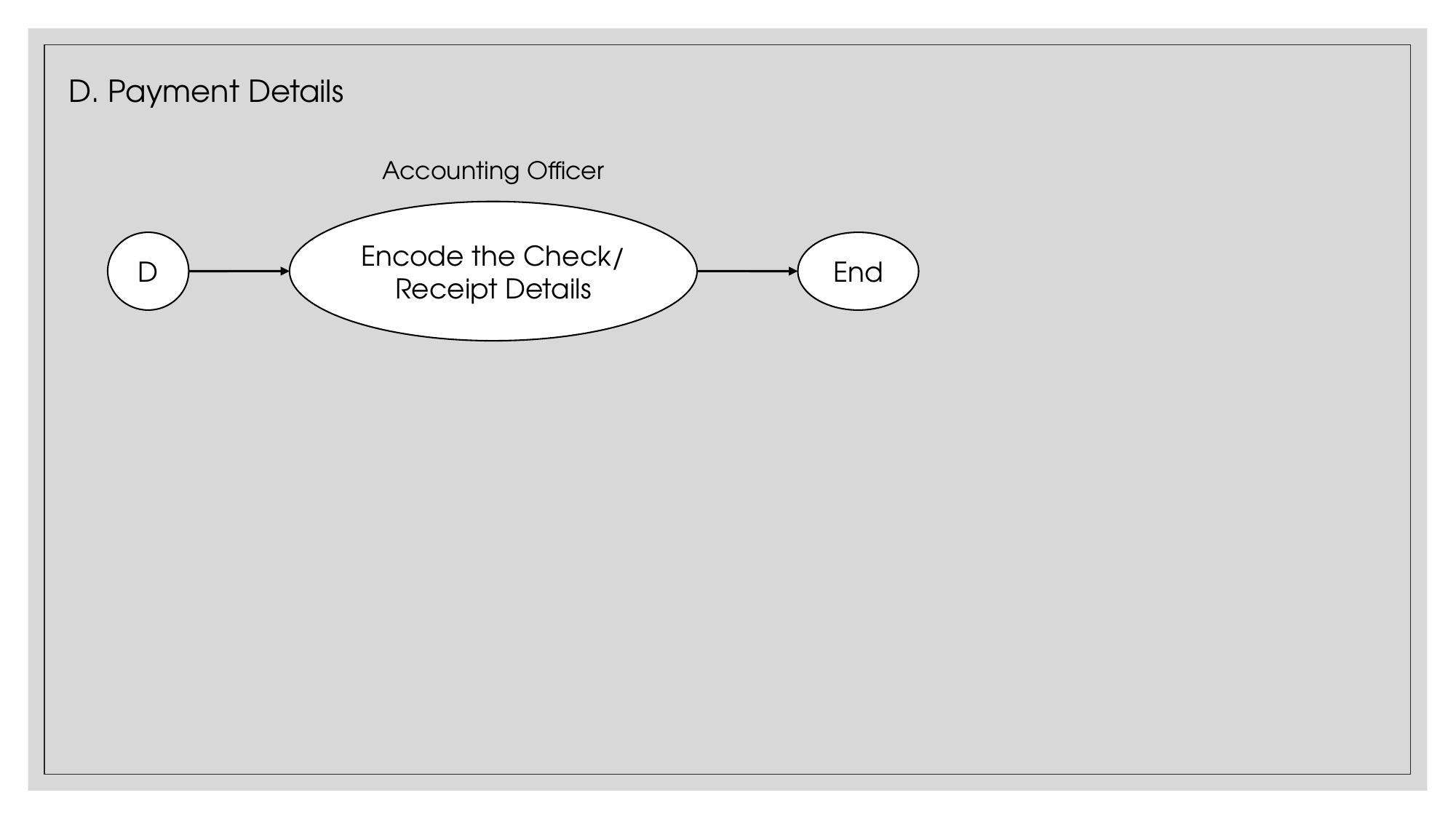

D. Payment Details
Accounting Officer
Encode the Check/ Receipt Details
D
End